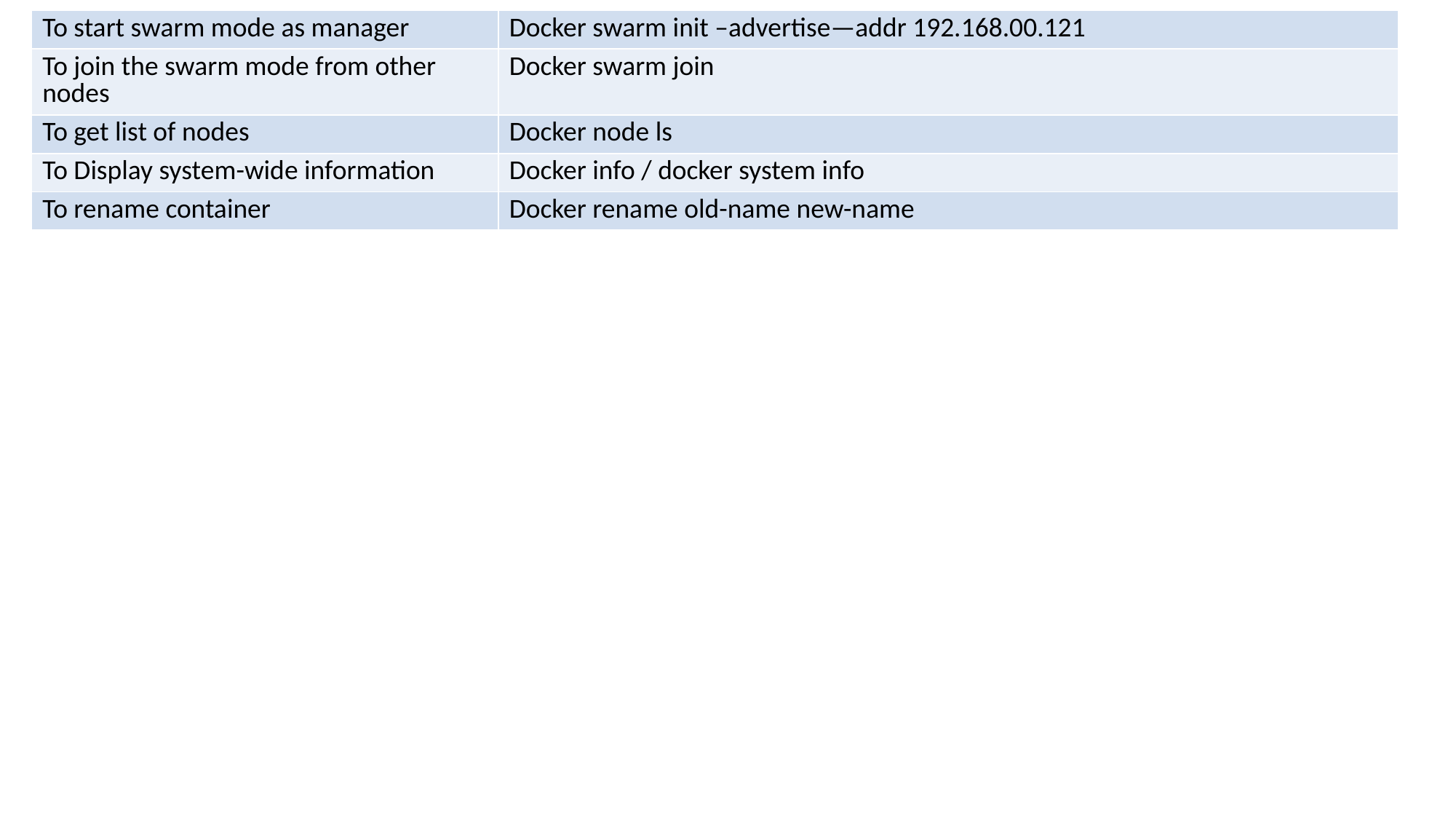

| To start swarm mode as manager | Docker swarm init –advertise—addr 192.168.00.121 |
| --- | --- |
| To join the swarm mode from other nodes | Docker swarm join |
| To get list of nodes | Docker node ls |
| To Display system-wide information | Docker info / docker system info |
| To rename container | Docker rename old-name new-name |